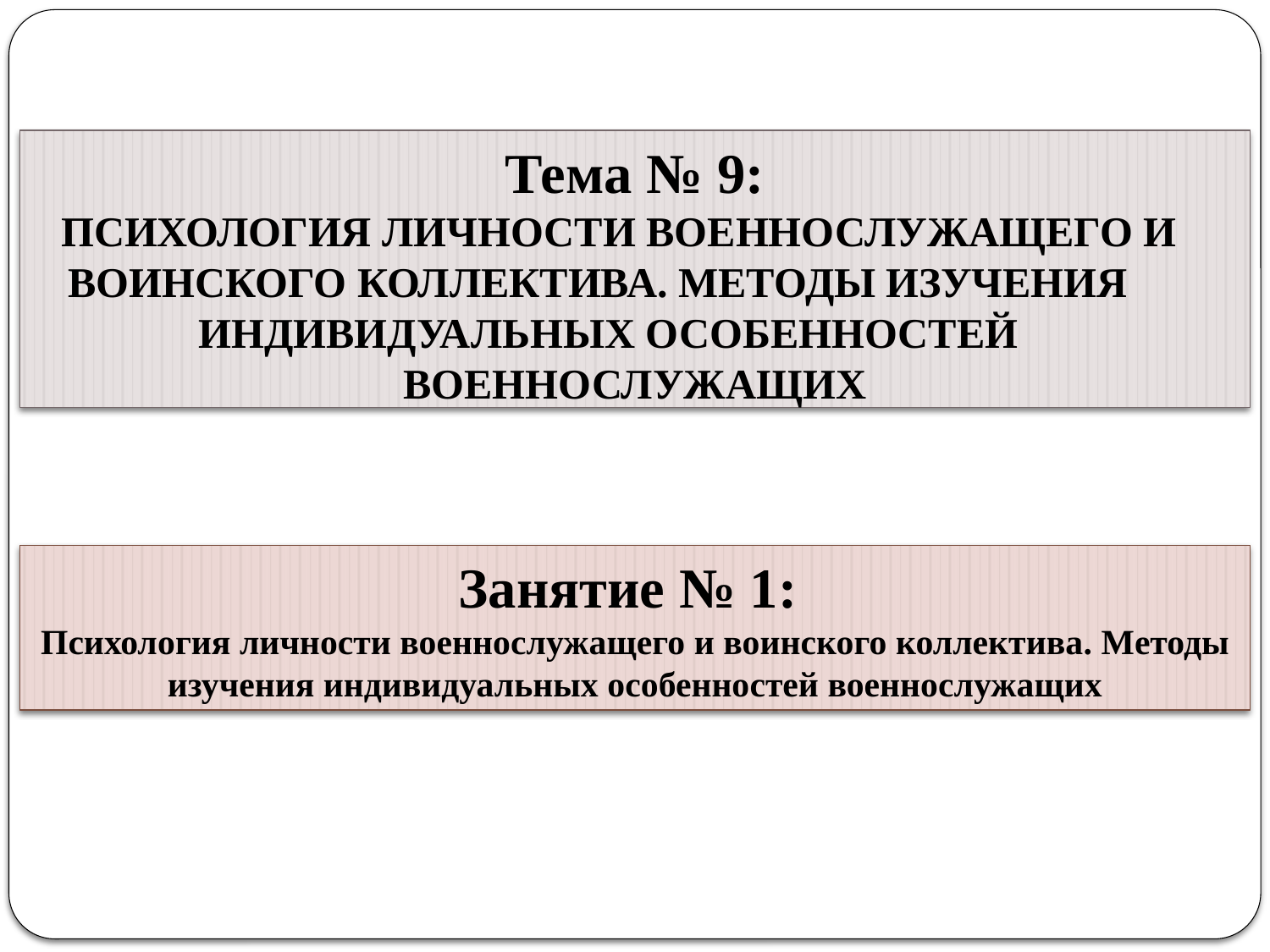

Тема № 9:
ПСИХОЛОГИЯ ЛИЧНОСТИ ВОЕННОСЛУЖАЩЕГО И    ВОИНСКОГО КОЛЛЕКТИВА. МЕТОДЫ ИЗУЧЕНИЯ        ИНДИВИДУАЛЬНЫХ ОСОБЕННОСТЕЙ      ВОЕННОСЛУЖАЩИХ
Занятие № 1:
Психология личности военнослужащего и воинского коллектива. Методы изучения индивидуальных особенностей военнослужащих